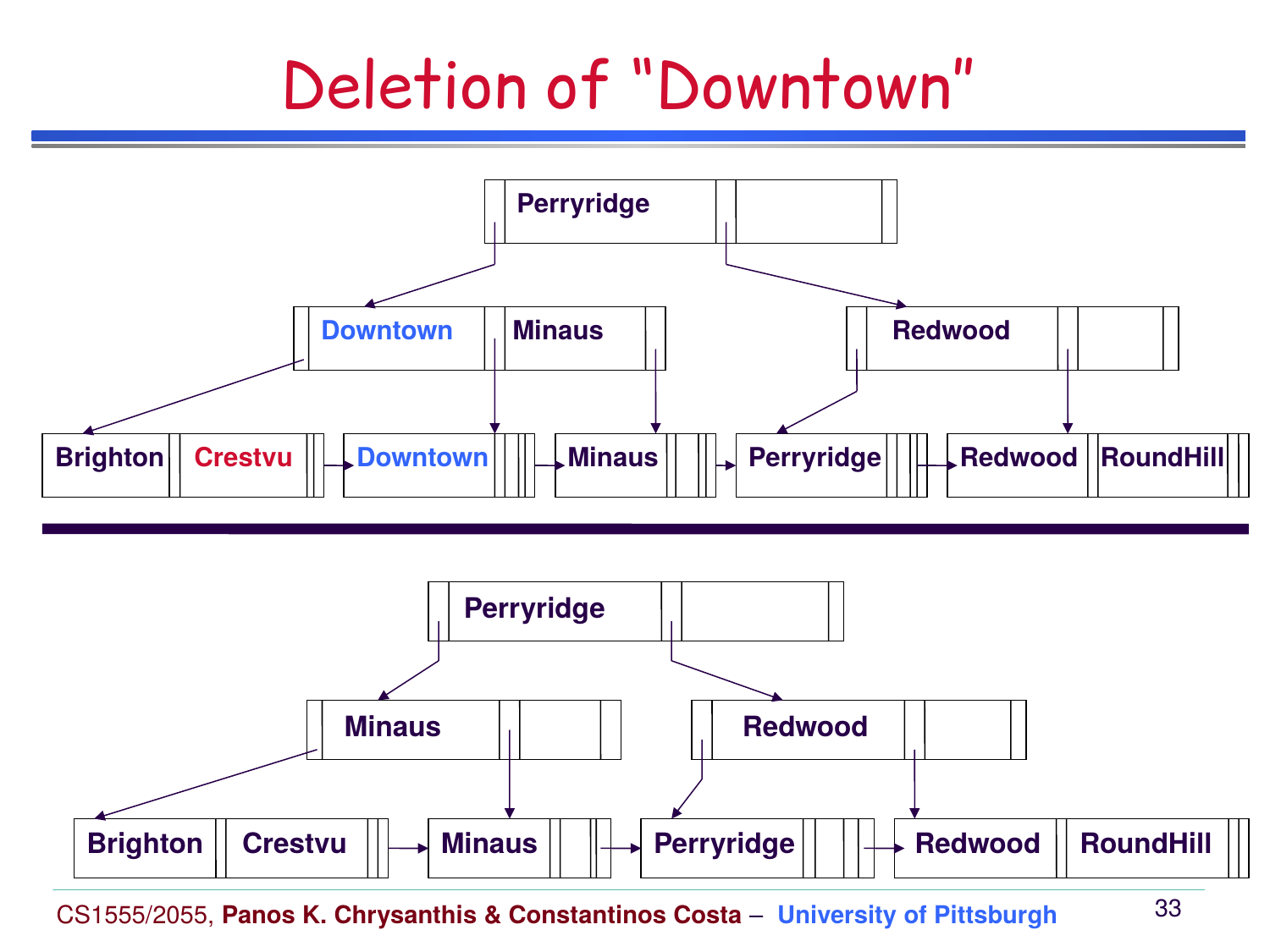

# Deletion of “Downtown”
   Perryridge

  Downtown        Minaus

     Redwood

Brighton    Crestvu

Downtown

Minaus

Perryridge

Redwood   RoundHill

   Perryridge

   Minaus

     Redwood

Brighton     Crestvu

Minaus

Perryridge

 Redwood     RoundHill